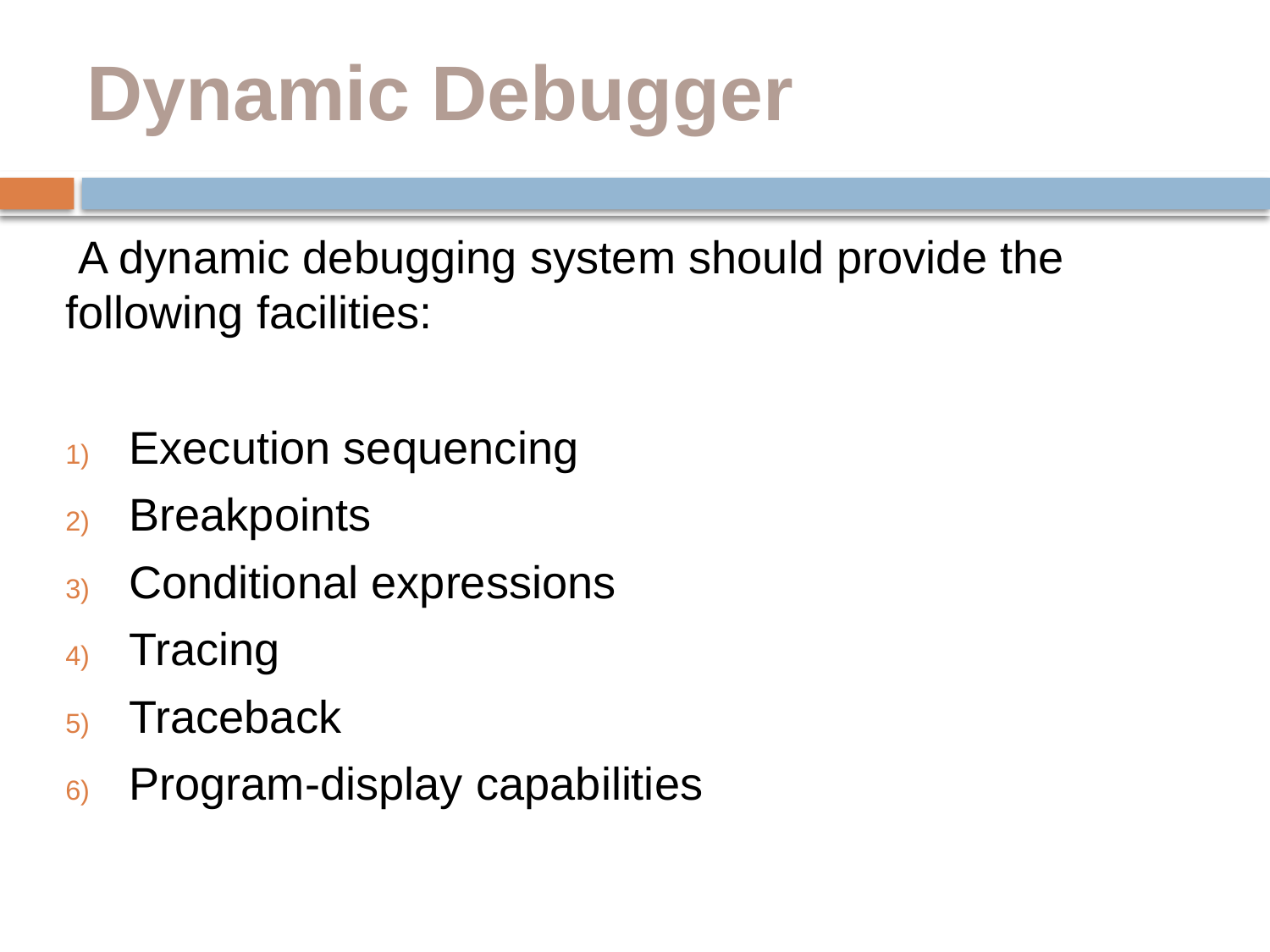

Dynamic Debugger
 A dynamic debugging system should provide the following facilities:

Execution sequencing
Breakpoints
Conditional expressions
Tracing
Traceback
Program-display capabilities